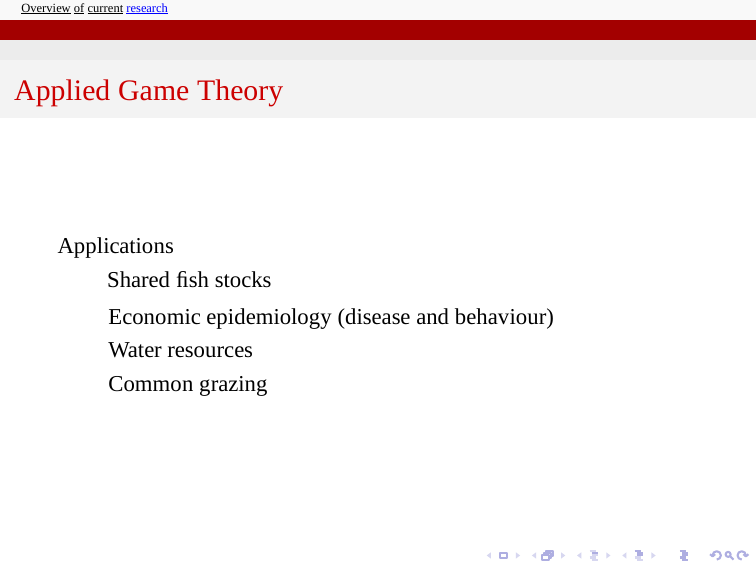

Overview of current research

Applied Game Theory
Applications
Shared ﬁsh stocks
Economic epidemiology (disease and behaviour)
Water resources
Common grazing